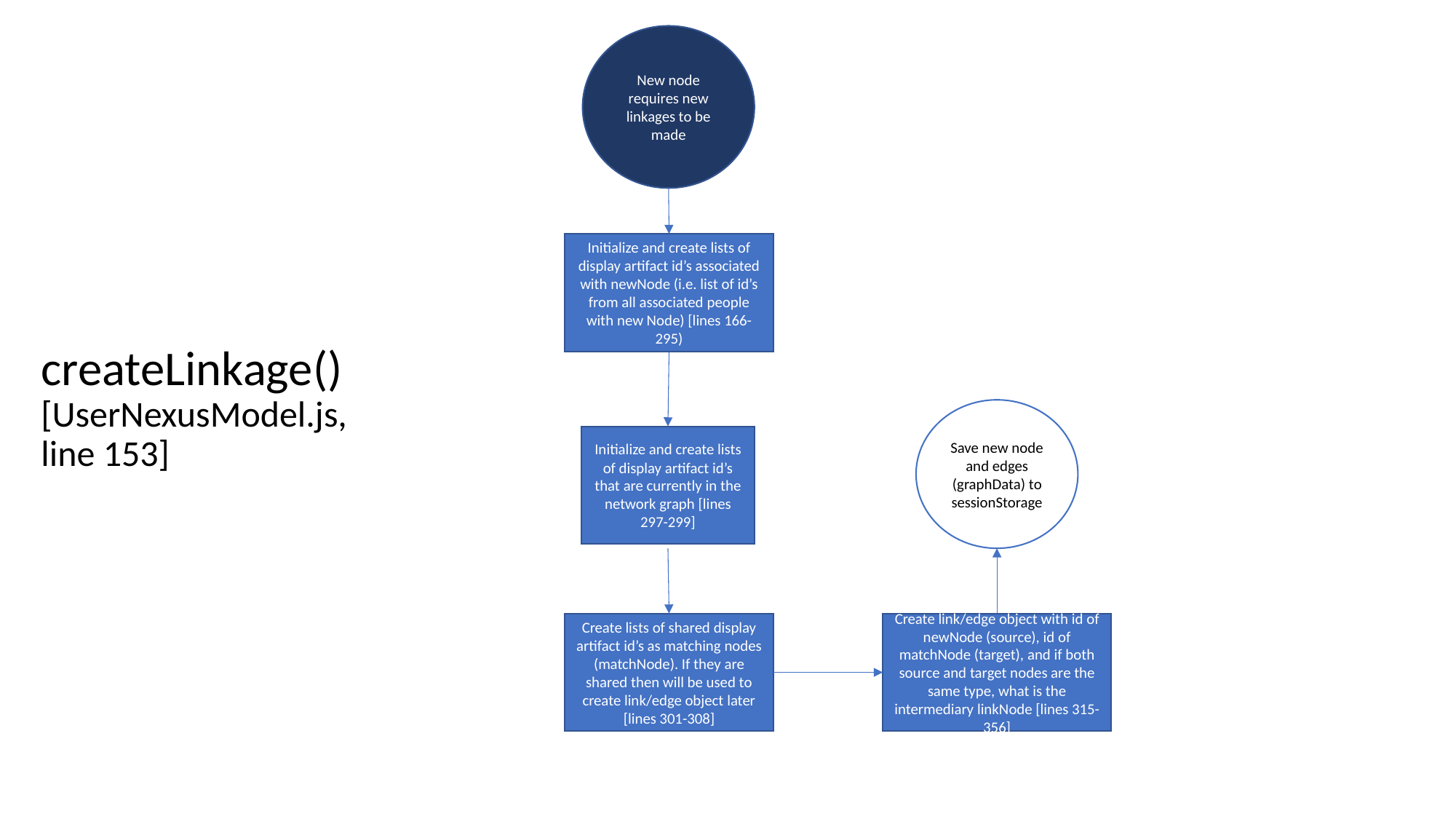

New node requires new linkages to be made
# createLinkage() [UserNexusModel.js, line 153]
Initialize and create lists of display artifact id’s associated with newNode (i.e. list of id’s from all associated people with new Node) [lines 166-295)
Save new node and edges (graphData) to sessionStorage
Initialize and create lists of display artifact id’s that are currently in the network graph [lines 297-299]
Create lists of shared display artifact id’s as matching nodes (matchNode). If they are shared then will be used to create link/edge object later [lines 301-308]
Create link/edge object with id of newNode (source), id of matchNode (target), and if both source and target nodes are the same type, what is the intermediary linkNode [lines 315-356]